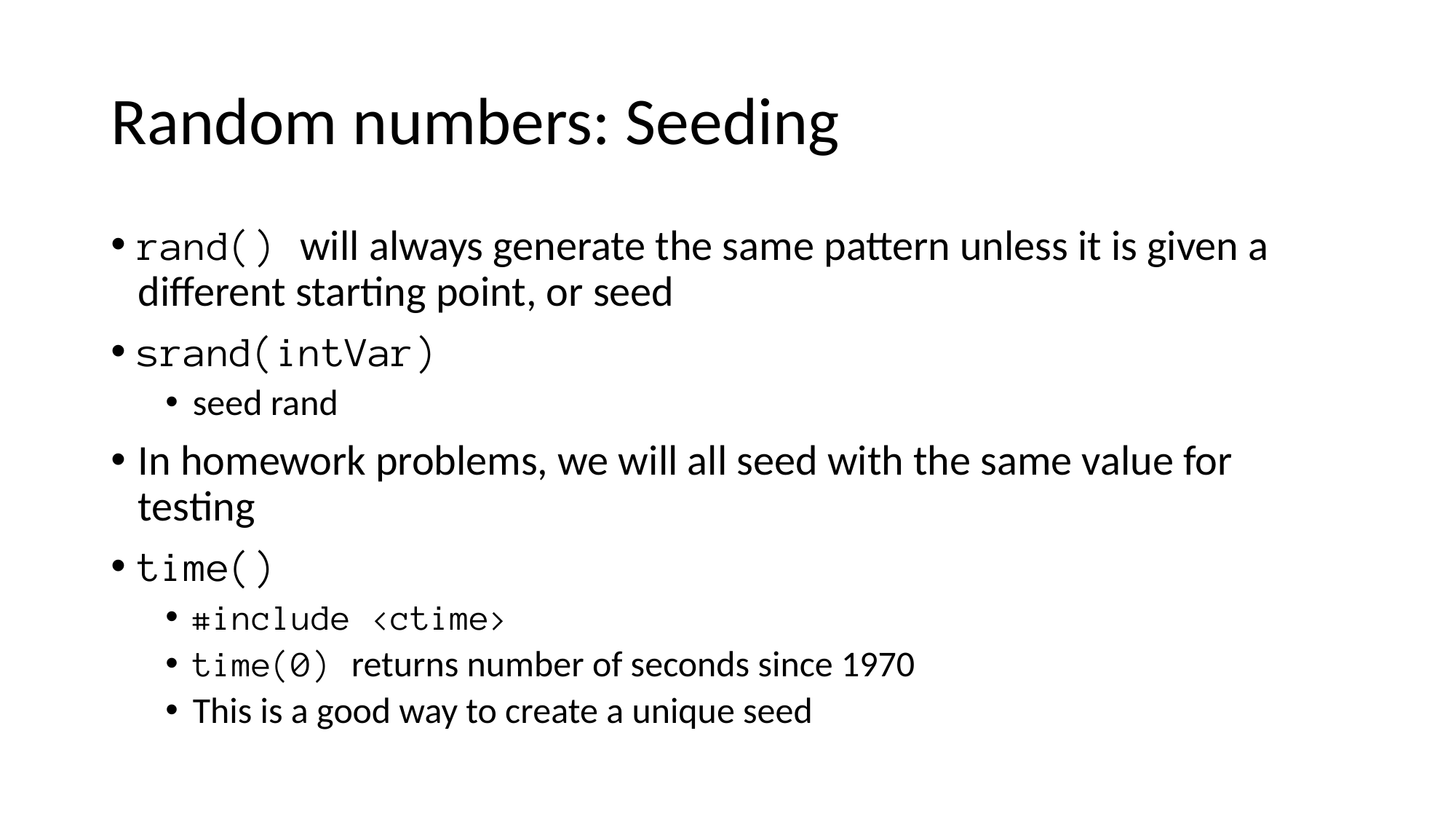

# Random numbers: Seeding
rand() will always generate the same pattern unless it is given a different starting point, or seed
srand(intVar)
seed rand
In homework problems, we will all seed with the same value for testing
time()
#include <ctime>
time(0) returns number of seconds since 1970
This is a good way to create a unique seed